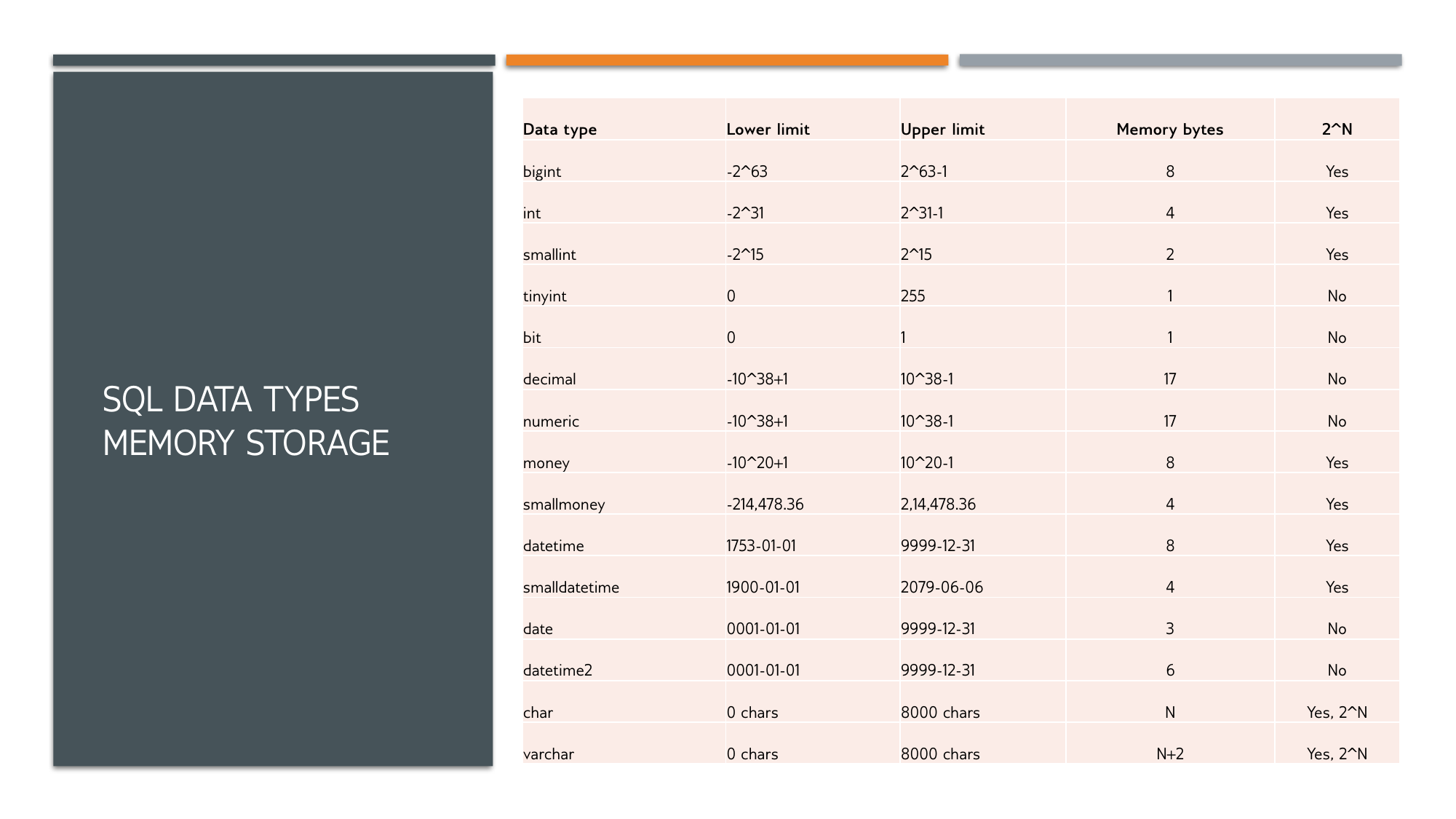

| Data type | Lower limit | Upper limit | Memory bytes | 2^N |
| --- | --- | --- | --- | --- |
| bigint | −2^63 | 2^63−1 | 8 | Yes |
| int | −2^31 | 2^31−1 | 4 | Yes |
| smallint | −2^15 | 2^15 | 2 | Yes |
| tinyint | 0 | 255 | 1 | No |
| bit | 0 | 1 | 1 | No |
| decimal | −10^38+1 | 10^38−1 | 17 | No |
| numeric | −10^38+1 | 10^38−1 | 17 | No |
| money | −10^20+1 | 10^20−1 | 8 | Yes |
| smallmoney | −214,478.36 | 2,14,478.36 | 4 | Yes |
| datetime | 1753-01-01 | 9999-12-31 | 8 | Yes |
| smalldatetime | 1900-01-01 | 2079-06-06 | 4 | Yes |
| date | 0001-01-01 | 9999-12-31 | 3 | No |
| datetime2 | 0001-01-01 | 9999-12-31 | 6 | No |
| char | 0 chars | 8000 chars | N | Yes, 2^N |
| varchar | 0 chars | 8000 chars | N+2 | Yes, 2^N |
# Sql data types memory storage